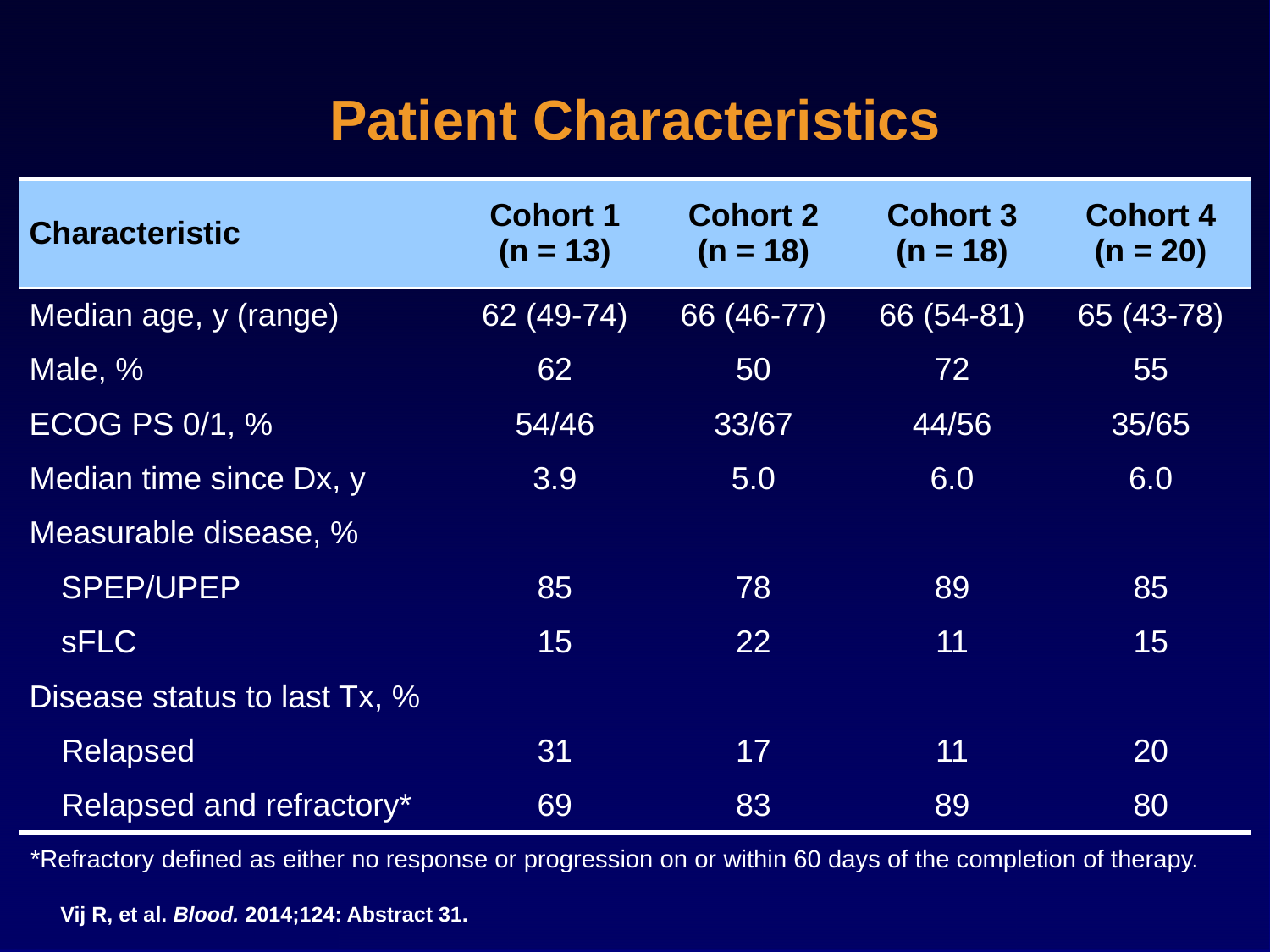

# Patient Characteristics
| Characteristic | Cohort 1 (n = 13) | Cohort 2 (n = 18) | Cohort 3 (n = 18) | Cohort 4 (n = 20) |
| --- | --- | --- | --- | --- |
| Median age, y (range) | 62 (49-74) | 66 (46-77) | 66 (54-81) | 65 (43-78) |
| Male, % | 62 | 50 | 72 | 55 |
| ECOG PS 0/1, % | 54/46 | 33/67 | 44/56 | 35/65 |
| Median time since Dx, y | 3.9 | 5.0 | 6.0 | 6.0 |
| Measurable disease, % |  |  |  |  |
| SPEP/UPEP | 85 | 78 | 89 | 85 |
| sFLC | 15 | 22 | 11 | 15 |
| Disease status to last Tx, % |  |  |  |  |
| Relapsed | 31 | 17 | 11 | 20 |
| Relapsed and refractory\* | 69 | 83 | 89 | 80 |
*Refractory defined as either no response or progression on or within 60 days of the completion of therapy.
Vij R, et al. Blood. 2014;124: Abstract 31.